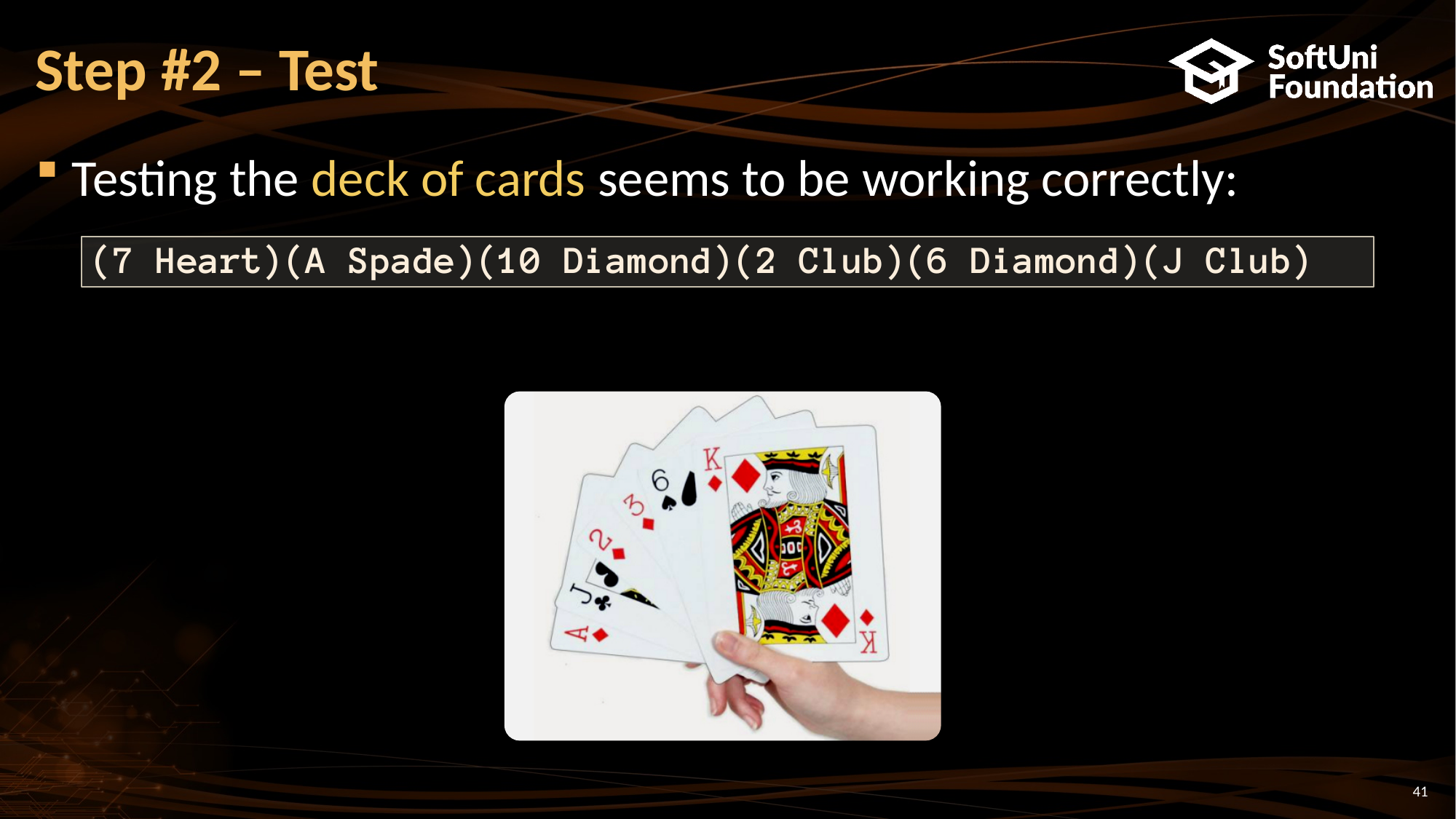

Step #2 – Test
Testing the deck of cards seems to be working correctly:
(7 Heart)(A Spade)(10 Diamond)(2 Club)(6 Diamond)(J Club)

41